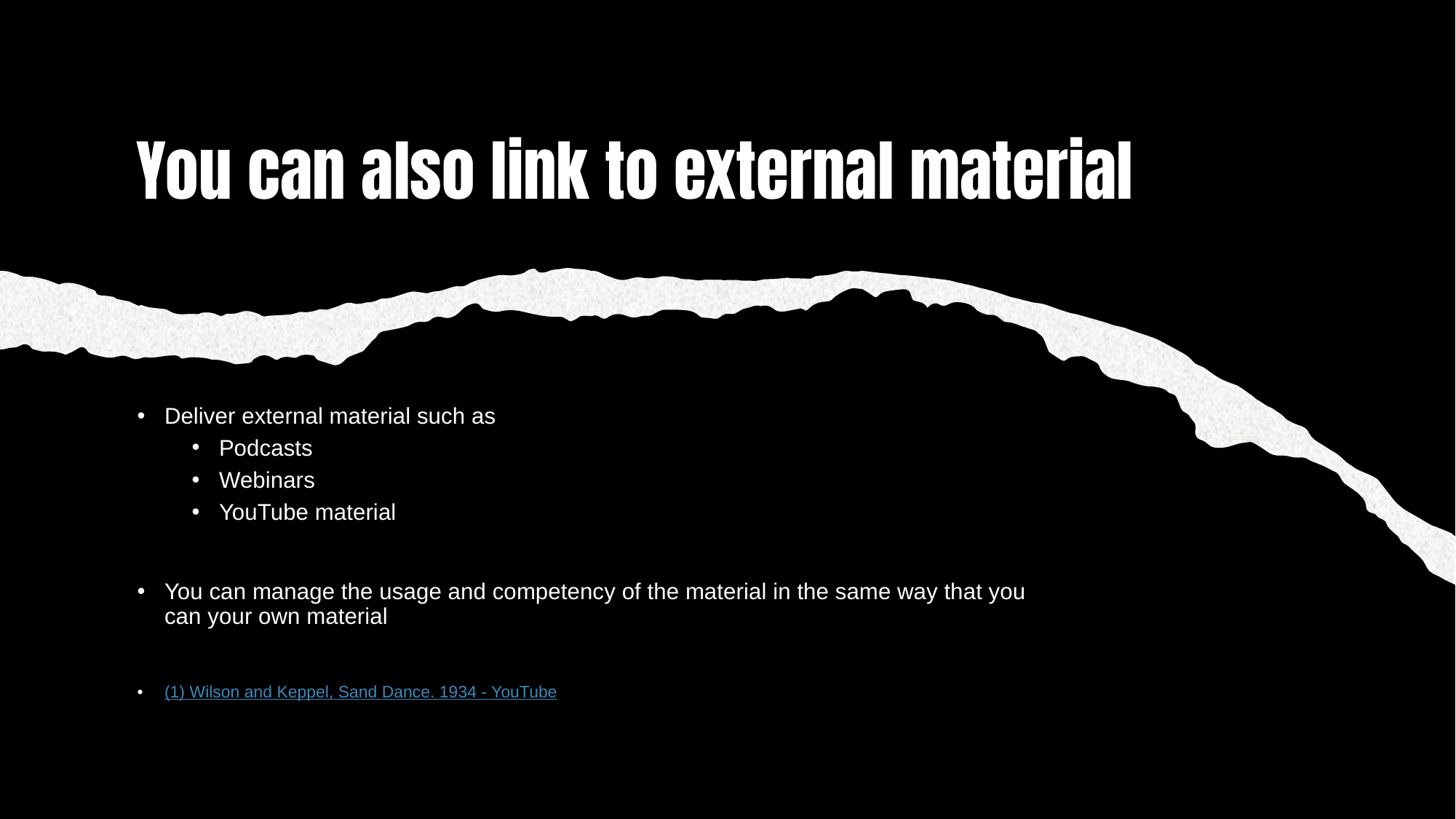

# You can also link to external material

Deliver external material such as
Podcasts
Webinars
YouTube material

You can manage the usage and competency of the material in the same way that you can your own material

(1) Wilson and Keppel, Sand Dance. 1934 - YouTube